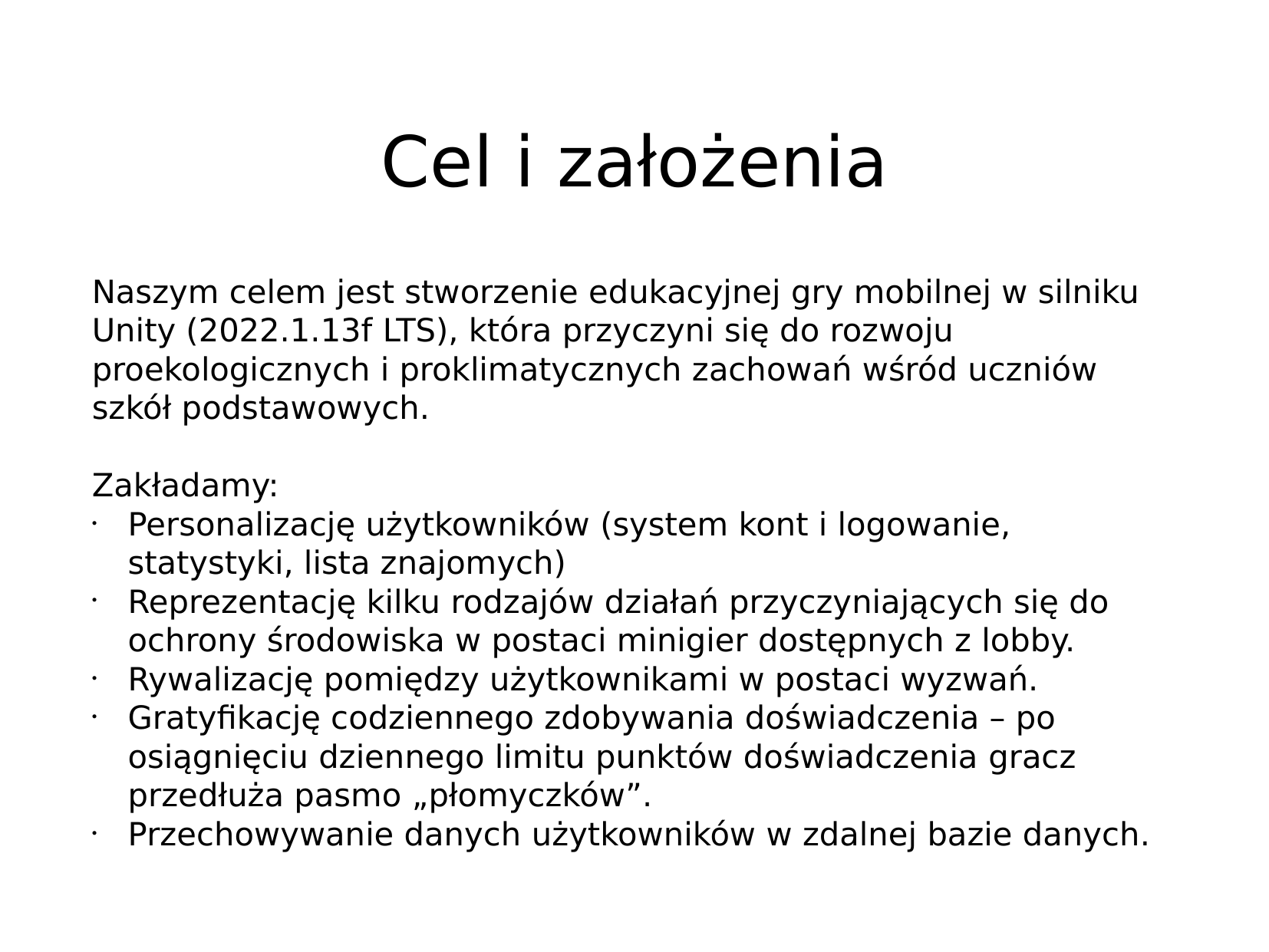

# Cel i założenia

Naszym celem jest stworzenie edukacyjnej gry mobilnej w silniku Unity (2022.1.13f LTS), która przyczyni się do rozwoju proekologicznych i proklimatycznych zachowań wśród uczniów szkół podstawowych.

Zakładamy:
Personalizację użytkowników (system kont i logowanie, statystyki, lista znajomych)
Reprezentację kilku rodzajów działań przyczyniających się do ochrony środowiska w postaci minigier dostępnych z lobby.
Rywalizację pomiędzy użytkownikami w postaci wyzwań.
Gratyfikację codziennego zdobywania doświadczenia – po osiągnięciu dziennego limitu punktów doświadczenia gracz przedłuża pasmo „płomyczków”.
Przechowywanie danych użytkowników w zdalnej bazie danych.